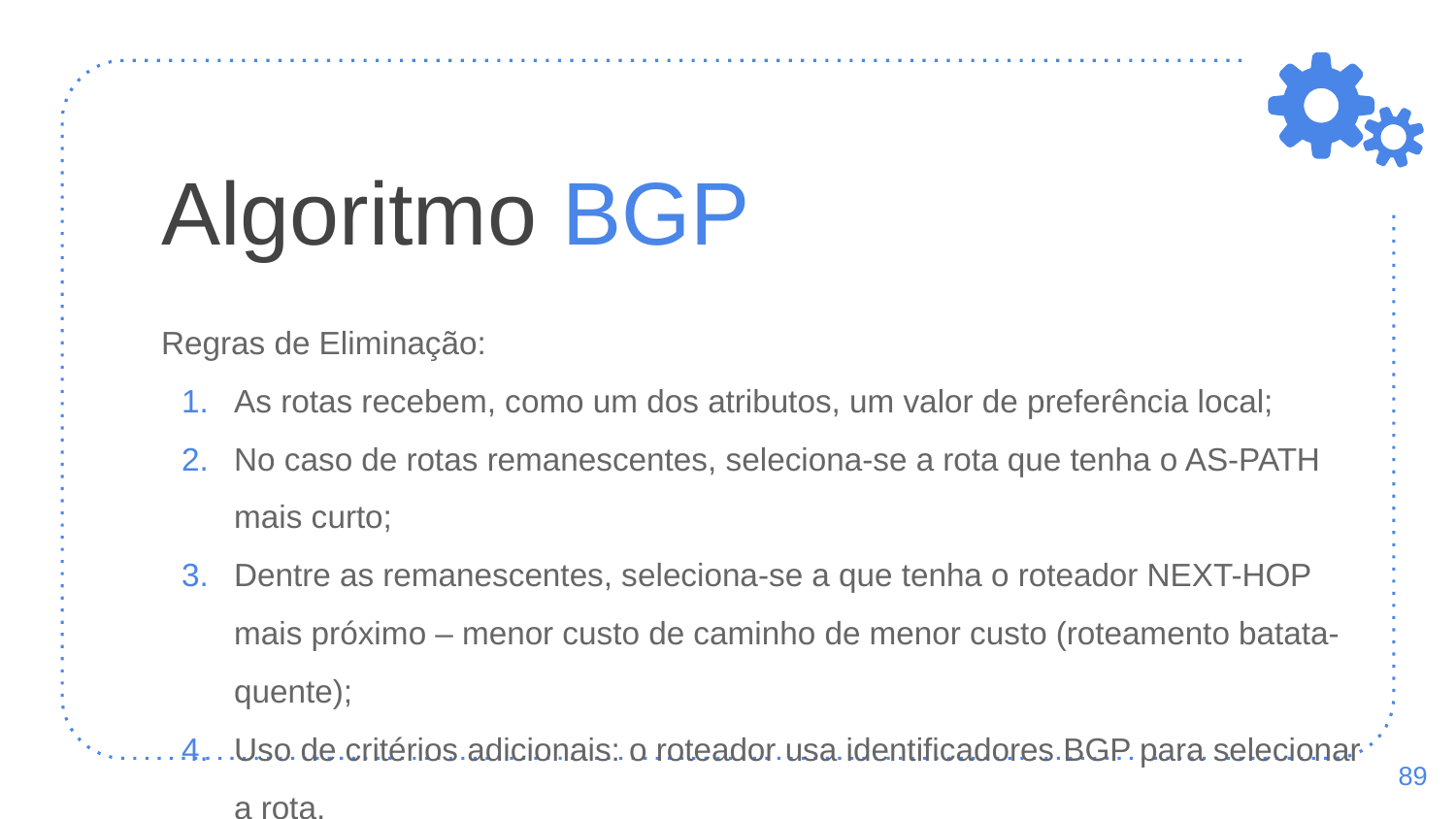

# Algoritmo BGP
Regras de Eliminação:
As rotas recebem, como um dos atributos, um valor de preferência local;
No caso de rotas remanescentes, seleciona-se a rota que tenha o AS-PATH mais curto;
Dentre as remanescentes, seleciona-se a que tenha o roteador NEXT-HOP mais próximo – menor custo de caminho de menor custo (roteamento batata-quente);
Uso de critérios adicionais: o roteador usa identificadores BGP para selecionar a rota.
89